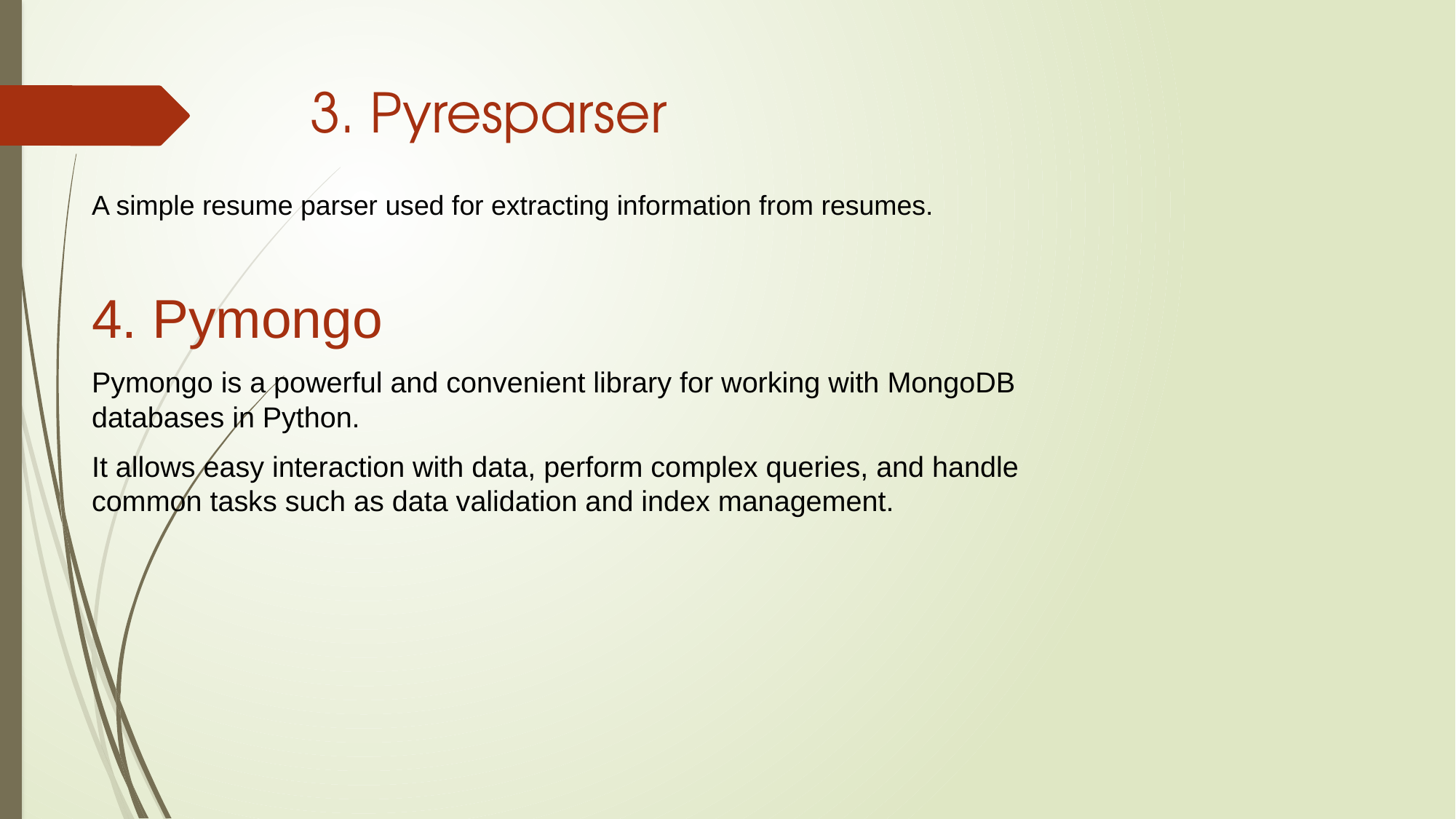

# 3. Pyresparser
A simple resume parser used for extracting information from resumes.

4. Pymongo
Pymongo is a powerful and convenient library for working with MongoDB databases in Python.
It allows easy interaction with data, perform complex queries, and handle common tasks such as data validation and index management.